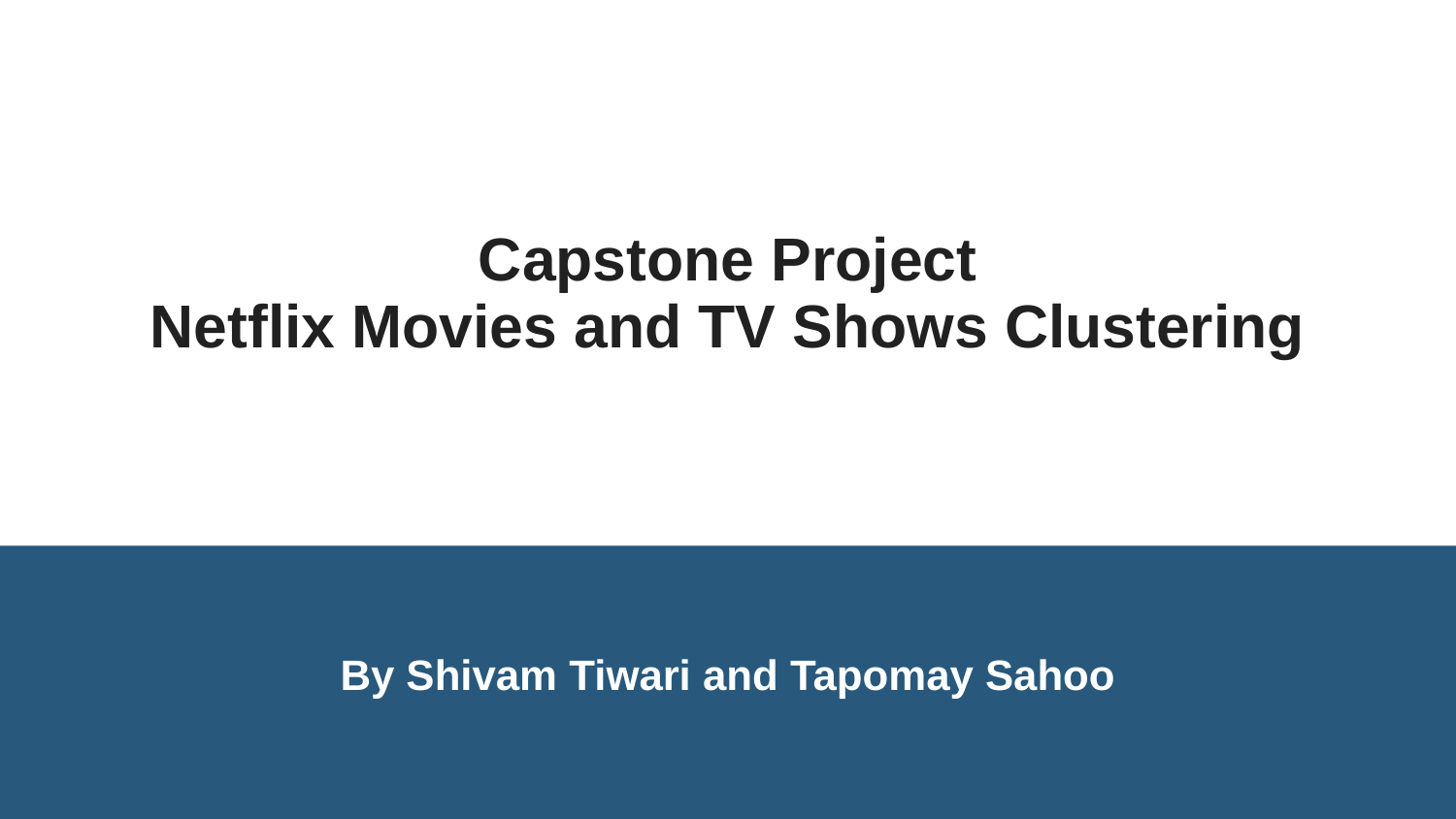

# Capstone Project
Netflix Movies and TV Shows Clustering
By Shivam Tiwari and Tapomay Sahoo